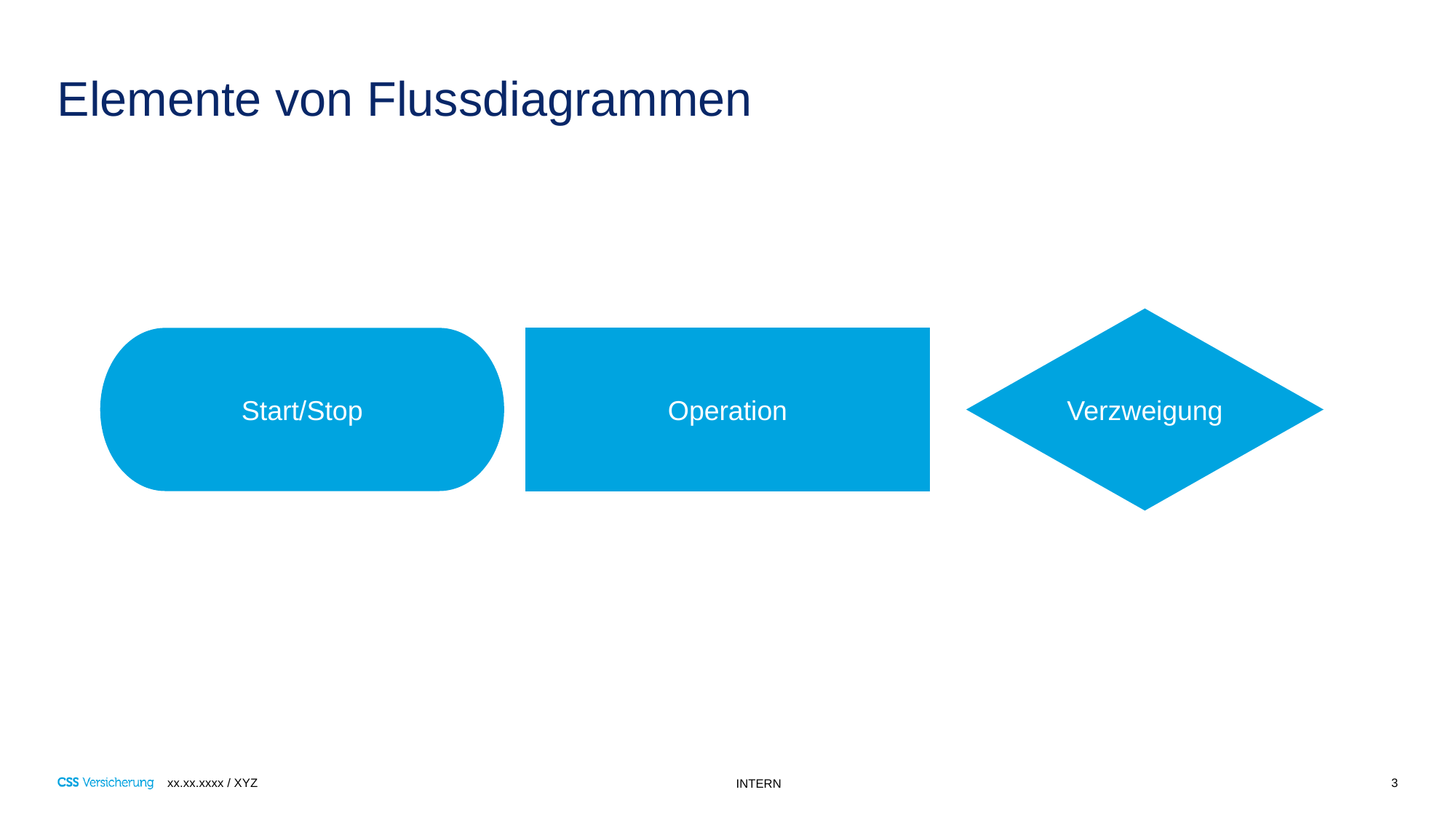

# Elemente von Flussdiagrammen

Verzweigung
Start/Stop
Operation
3
xx.xx.xxxx / XYZ
INTERN